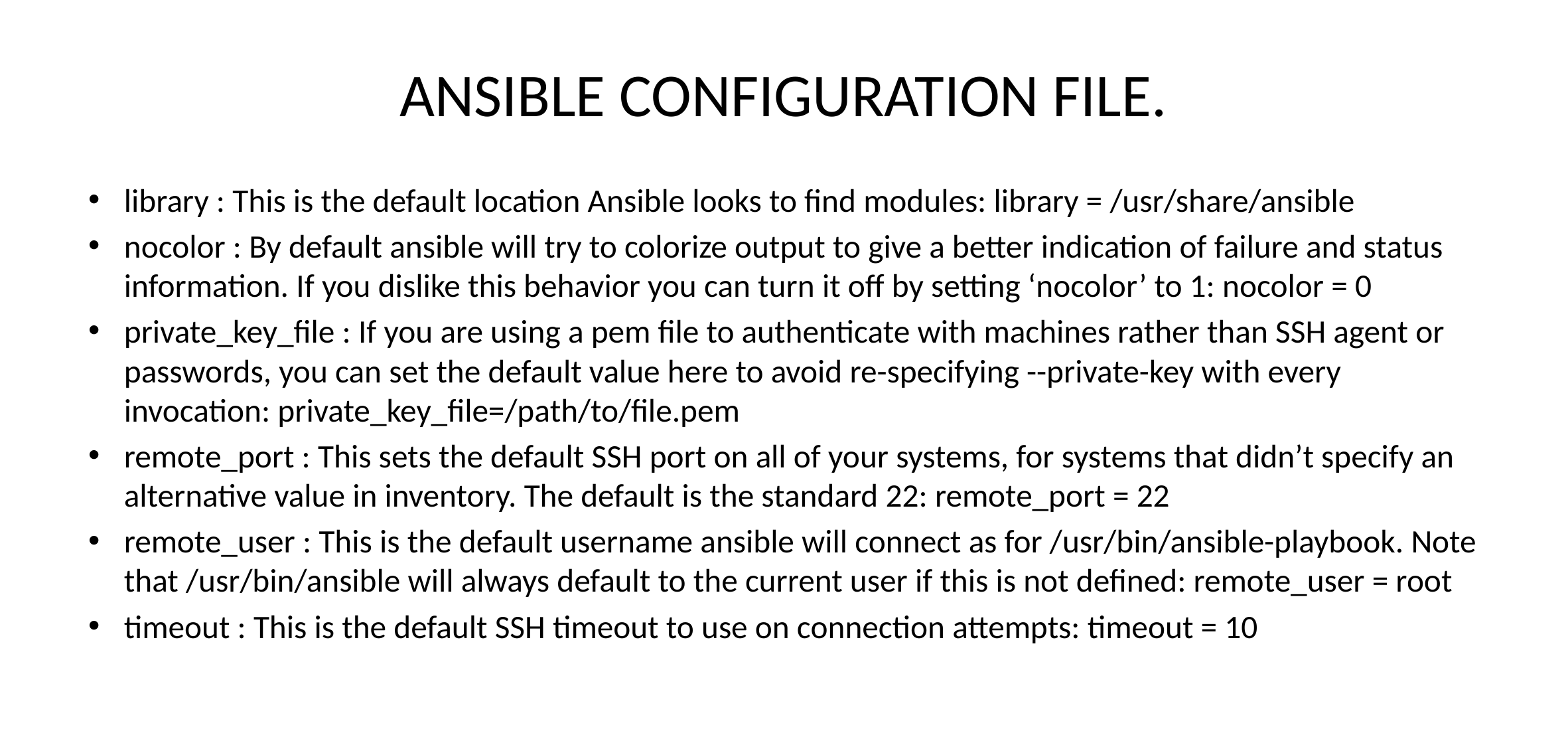

# ANSIBLE CONFIGURATION FILE.
library : This is the default location Ansible looks to find modules: library = /usr/share/ansible
nocolor : By default ansible will try to colorize output to give a better indication of failure and status information. If you dislike this behavior you can turn it off by setting ‘nocolor’ to 1: nocolor = 0
private_key_file : If you are using a pem file to authenticate with machines rather than SSH agent or passwords, you can set the default value here to avoid re-specifying --private-key with every invocation: private_key_file=/path/to/file.pem
remote_port : This sets the default SSH port on all of your systems, for systems that didn’t specify an alternative value in inventory. The default is the standard 22: remote_port = 22
remote_user : This is the default username ansible will connect as for /usr/bin/ansible-playbook. Note that /usr/bin/ansible will always default to the current user if this is not defined: remote_user = root
timeout : This is the default SSH timeout to use on connection attempts: timeout = 10